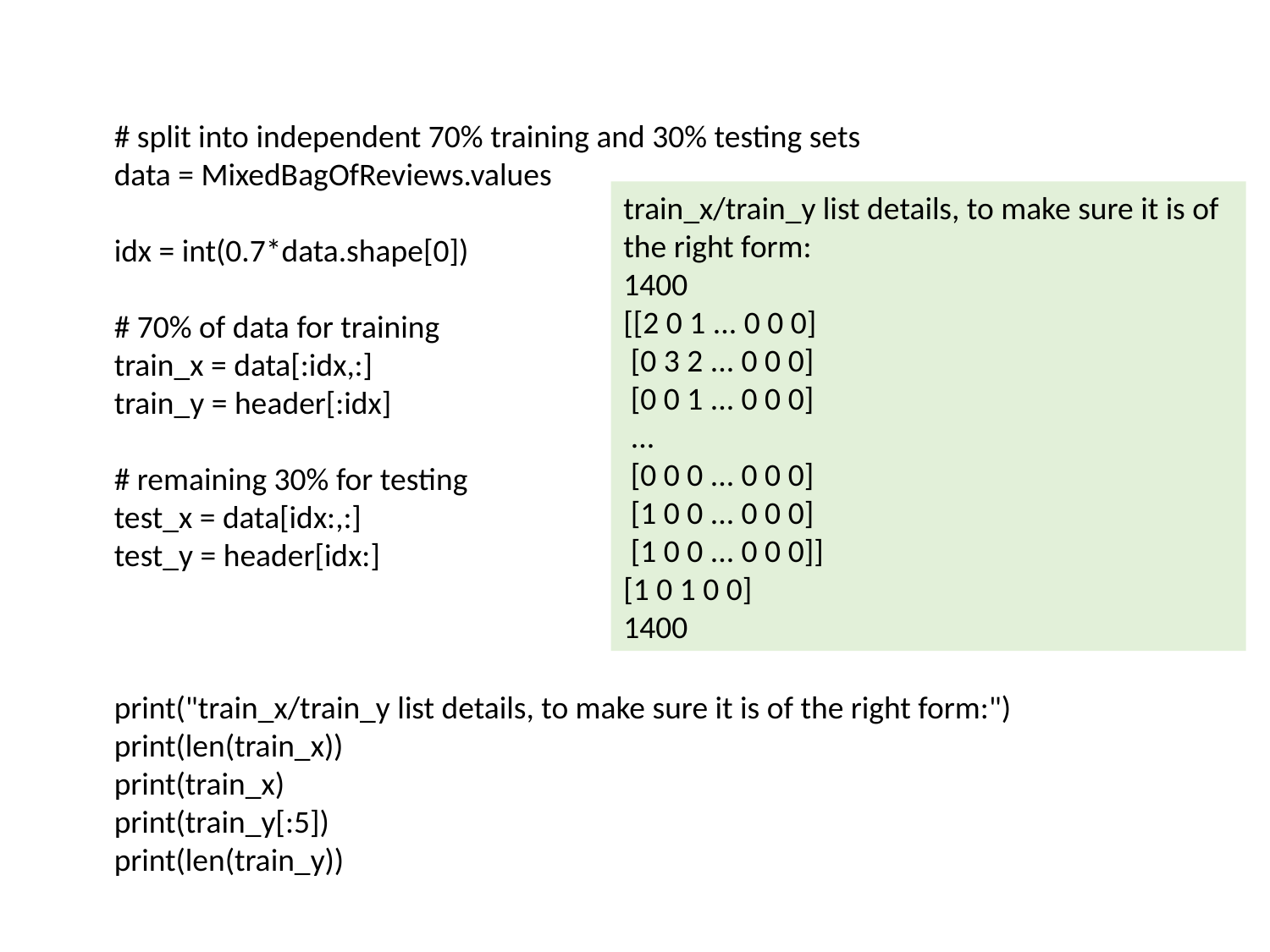

# split into independent 70% training and 30% testing sets
data = MixedBagOfReviews.values

idx = int(0.7*data.shape[0])

# 70% of data for training
train_x = data[:idx,:]
train_y = header[:idx]

# remaining 30% for testing
test_x = data[idx:,:]
test_y = header[idx:]

print("train_x/train_y list details, to make sure it is of the right form:")
print(len(train_x))
print(train_x)
print(train_y[:5])
print(len(train_y))
train_x/train_y list details, to make sure it is of the right form:
1400
[[2 0 1 ... 0 0 0]
 [0 3 2 ... 0 0 0]
 [0 0 1 ... 0 0 0]
 ...
 [0 0 0 ... 0 0 0]
 [1 0 0 ... 0 0 0]
 [1 0 0 ... 0 0 0]]
[1 0 1 0 0]
1400